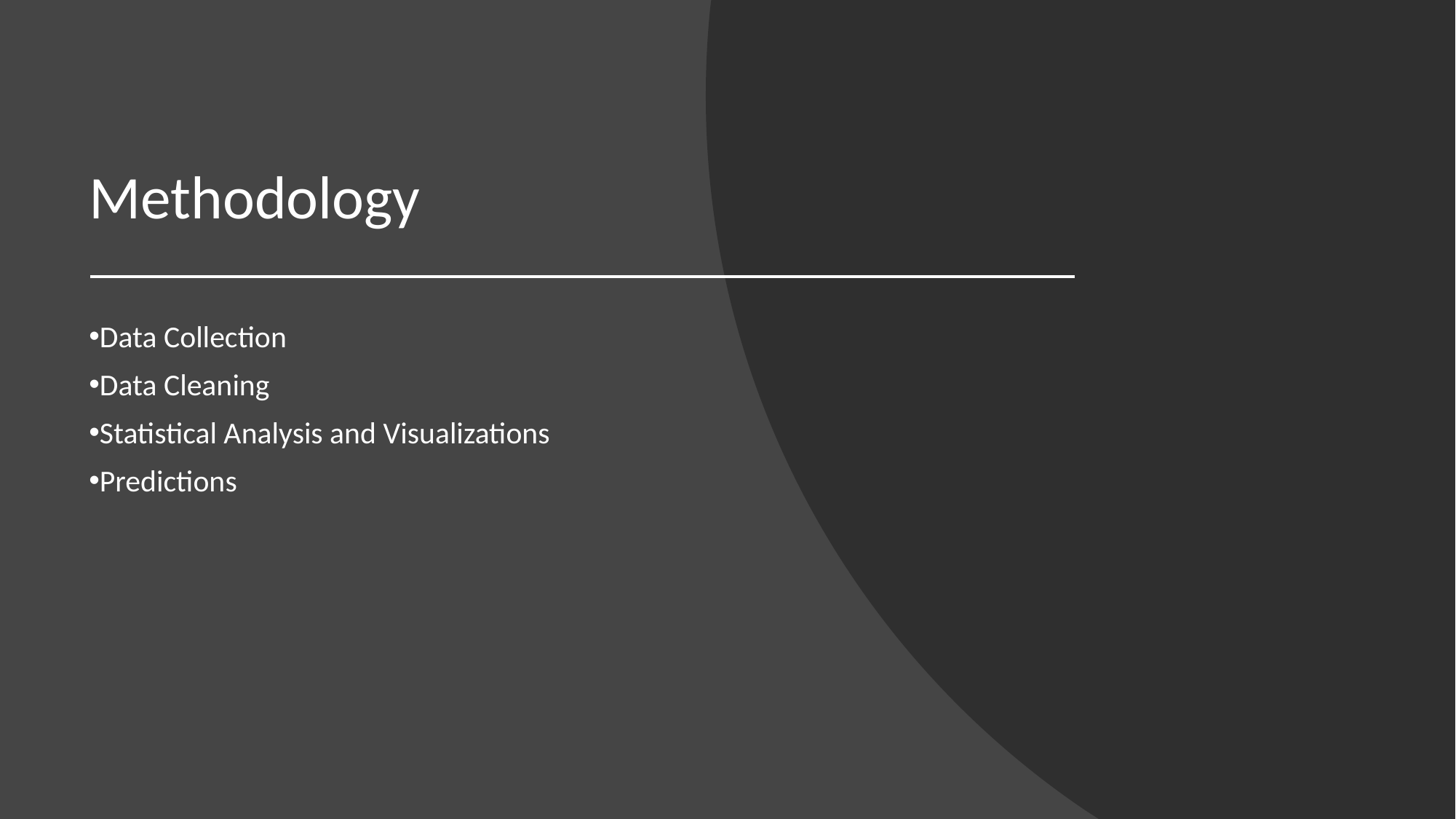

# Methodology
Data Collection
Data Cleaning
Statistical Analysis and Visualizations
Predictions